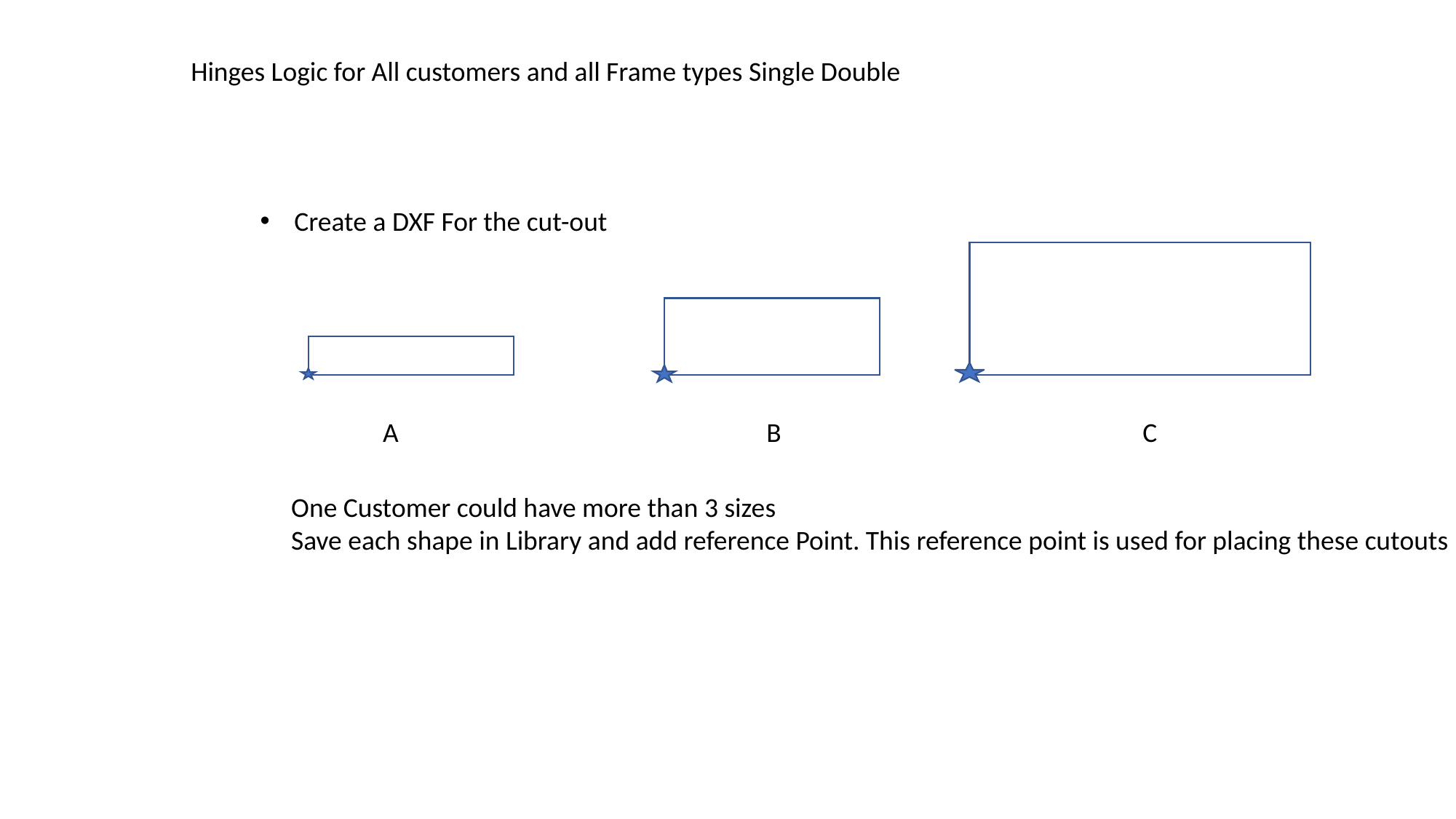

Hinges Logic for All customers and all Frame types Single Double

Create a DXF For the cut-out

A
B
C
One Customer could have more than 3 sizes
Save each shape in Library and add reference Point. This reference point is used for placing these cutouts